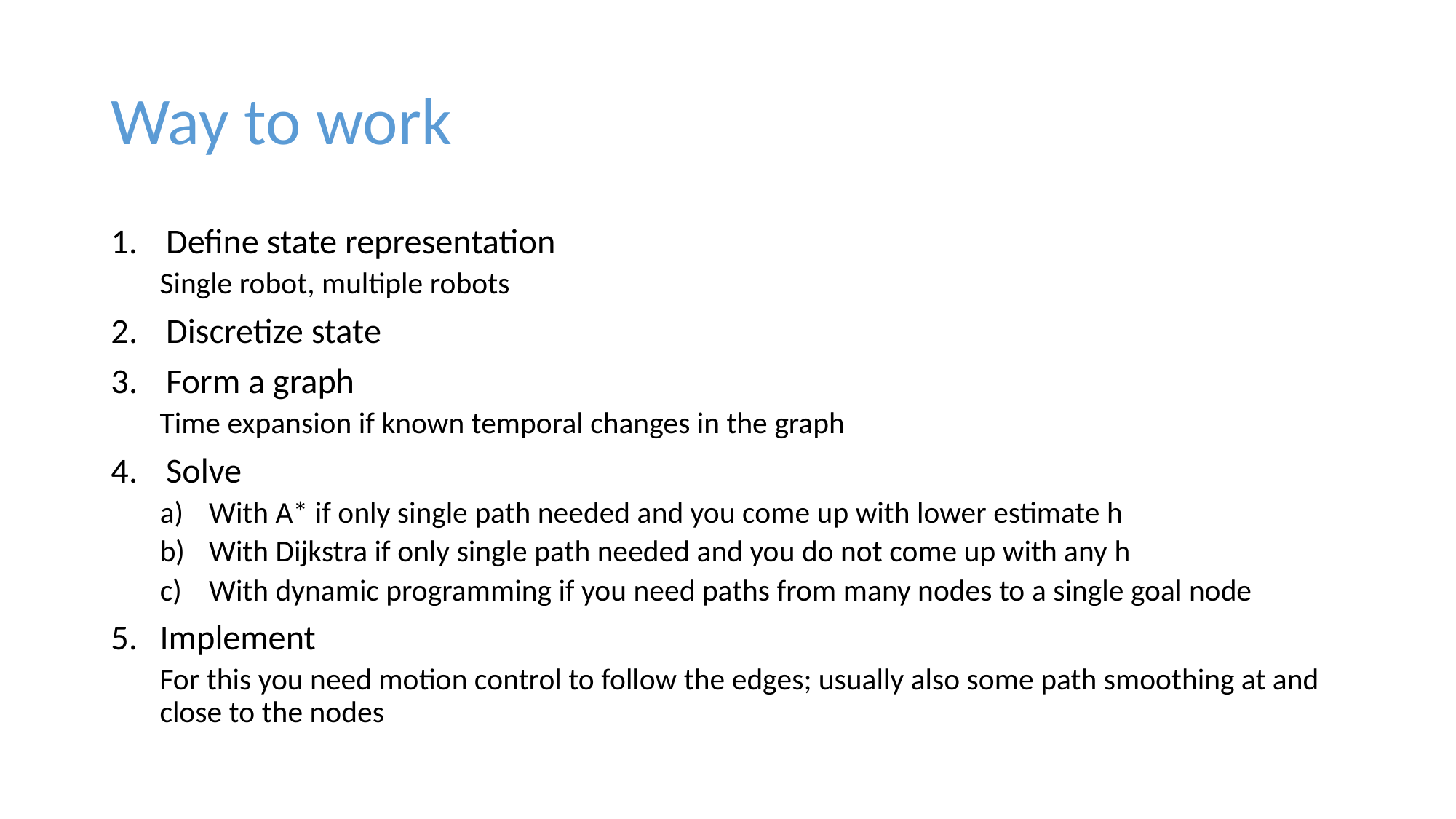

# Way to work
Define state representation
Single robot, multiple robots
Discretize state
Form a graph
Time expansion if known temporal changes in the graph
Solve
With A* if only single path needed and you come up with lower estimate h
With Dijkstra if only single path needed and you do not come up with any h
With dynamic programming if you need paths from many nodes to a single goal node
Implement
For this you need motion control to follow the edges; usually also some path smoothing at and close to the nodes